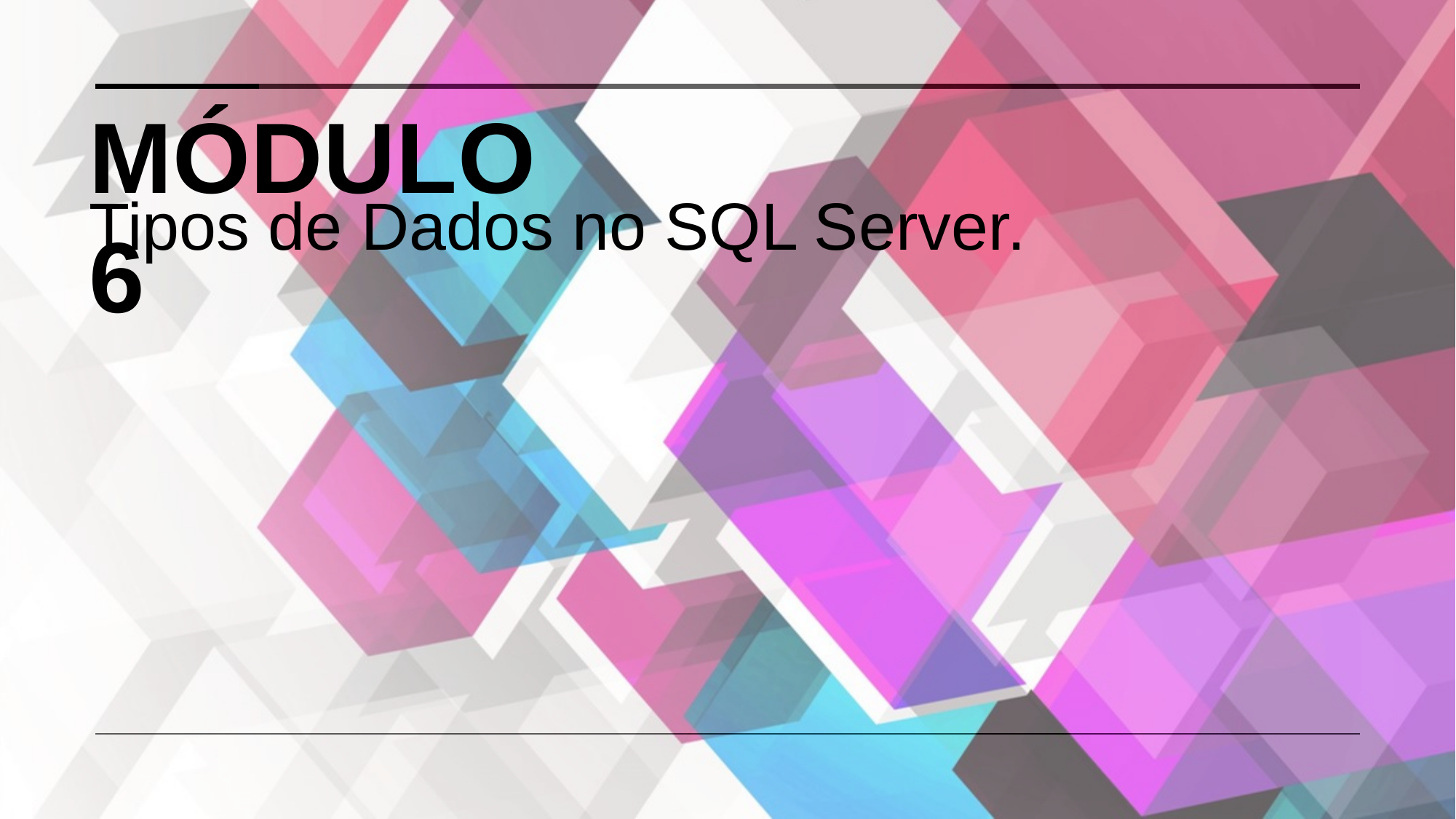

# Módulo 6
Tipos de Dados no SQL Server.